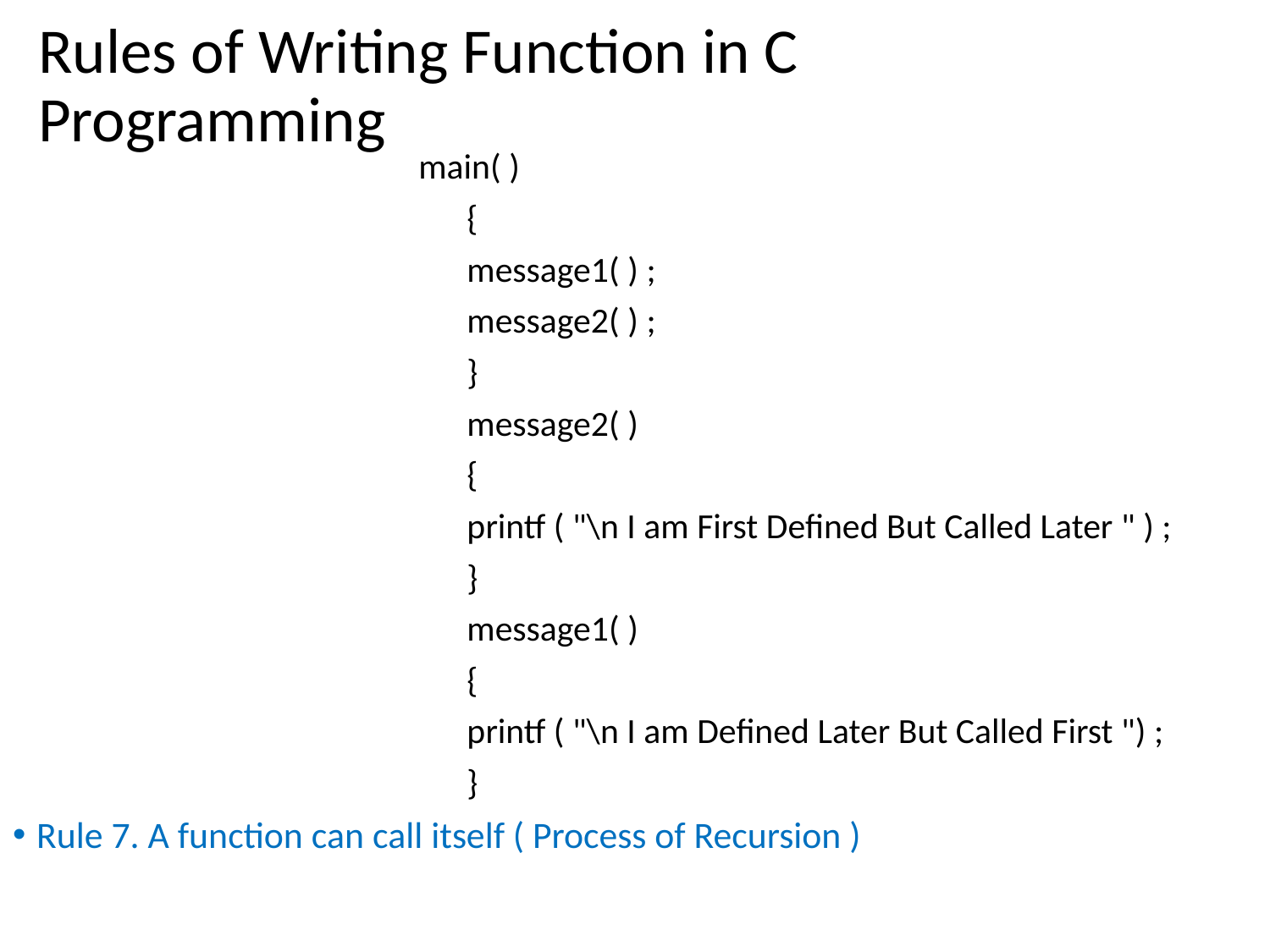

# Rules of Writing Function in C Programming
main( )
      {
      message1( ) ;
      message2( ) ;
      }
      message2( )
      {
      printf ( "\n I am First Defined But Called Later " ) ;
      }
      message1( )
      {
      printf ( "\n I am Defined Later But Called First ") ;
      }
Rule 7. A function can call itself ( Process of Recursion )